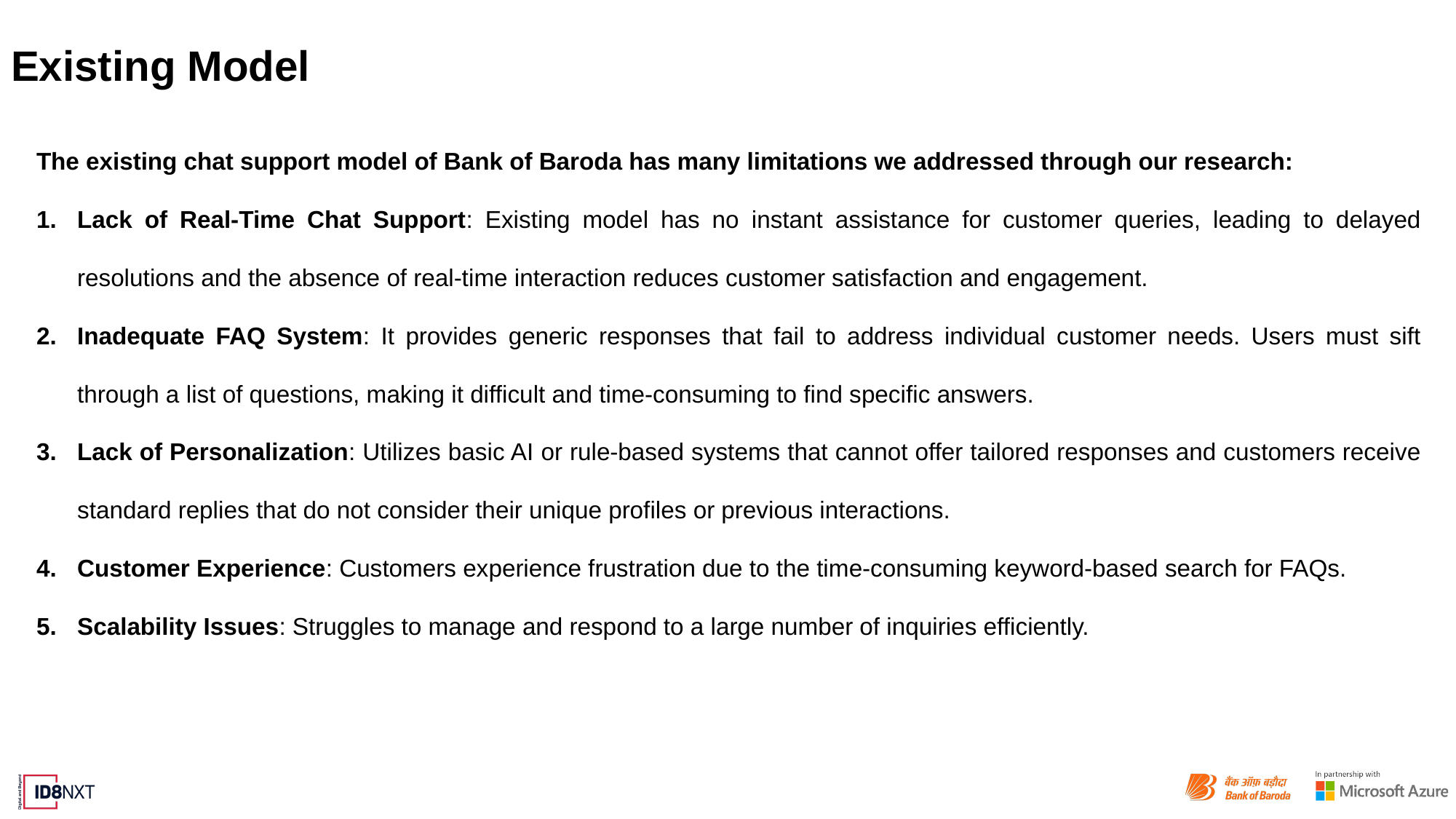

# Existing Model
The existing chat support model of Bank of Baroda has many limitations we addressed through our research:
Lack of Real-Time Chat Support: Existing model has no instant assistance for customer queries, leading to delayed resolutions and the absence of real-time interaction reduces customer satisfaction and engagement.
Inadequate FAQ System: It provides generic responses that fail to address individual customer needs. Users must sift through a list of questions, making it difficult and time-consuming to find specific answers.
Lack of Personalization: Utilizes basic AI or rule-based systems that cannot offer tailored responses and customers receive standard replies that do not consider their unique profiles or previous interactions.
Customer Experience: Customers experience frustration due to the time-consuming keyword-based search for FAQs.
Scalability Issues: Struggles to manage and respond to a large number of inquiries efficiently.